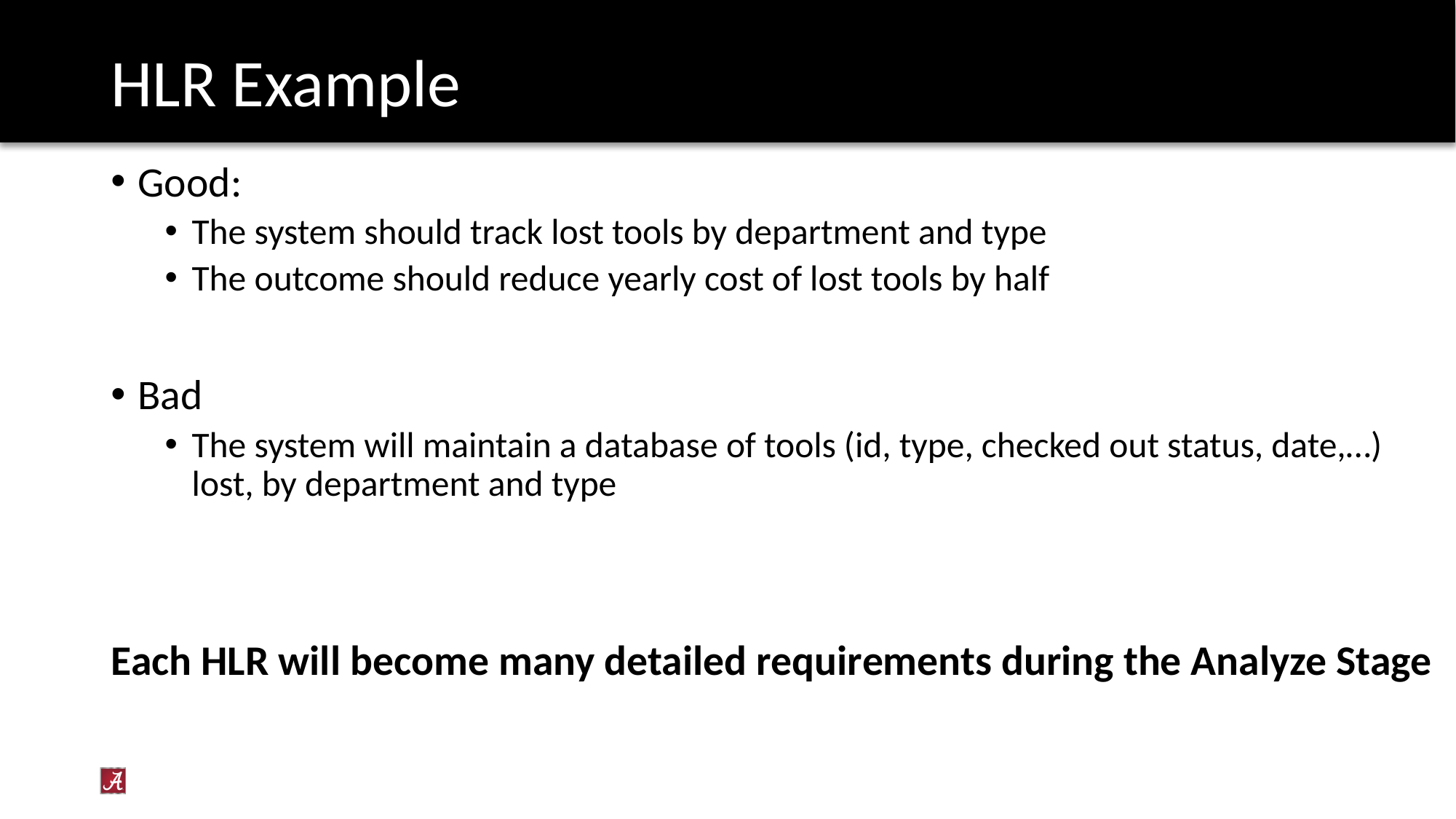

# HLR Example
Good:
The system should track lost tools by department and type
The outcome should reduce yearly cost of lost tools by half

Bad
The system will maintain a database of tools (id, type, checked out status, date,…) lost, by department and type

Each HLR will become many detailed requirements during the Analyze Stage